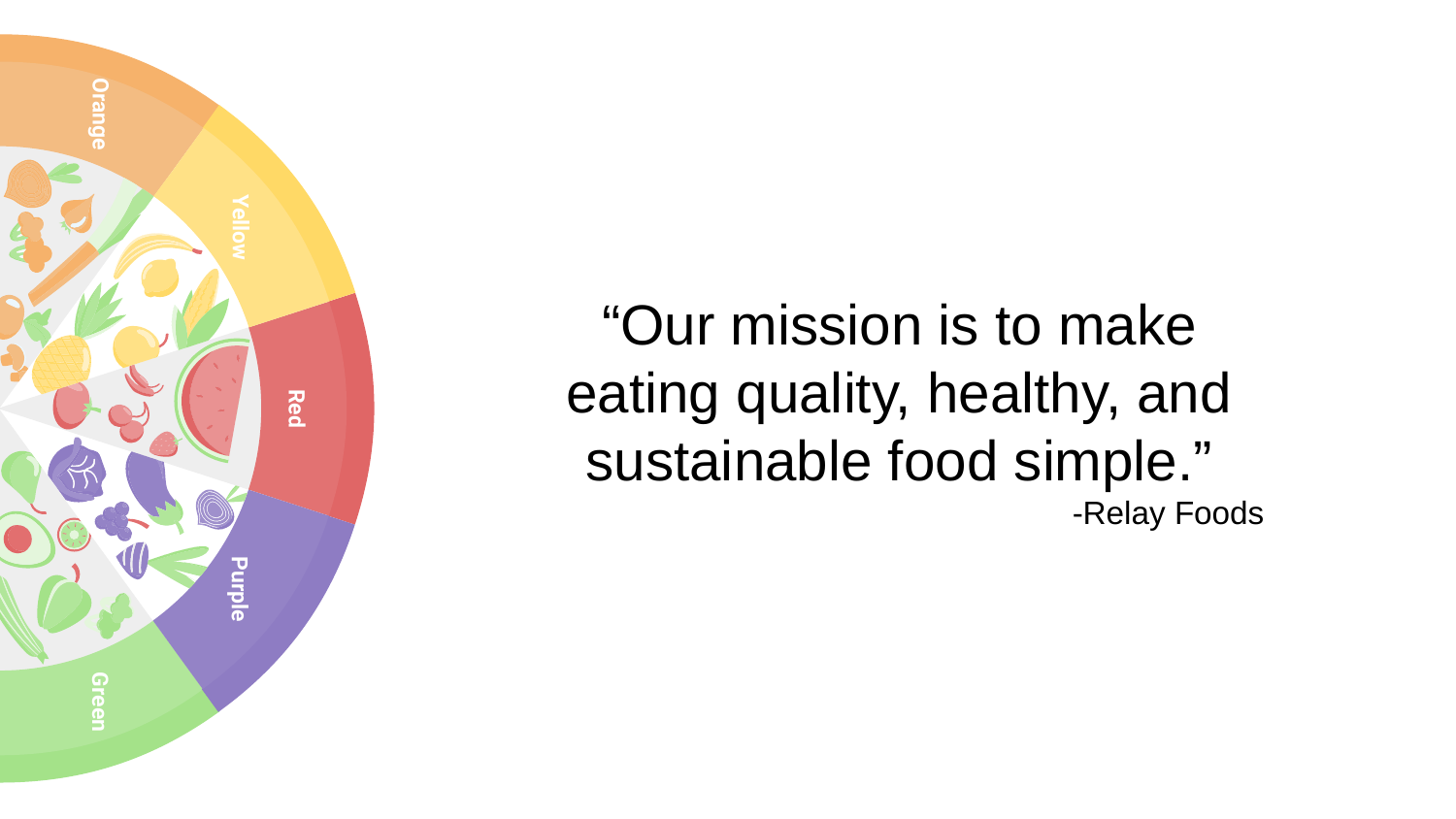

Orange

Yellow

Red

# “Our mission is to make eating quality, healthy, and sustainable food simple.”
-Relay Foods

Green

Purple